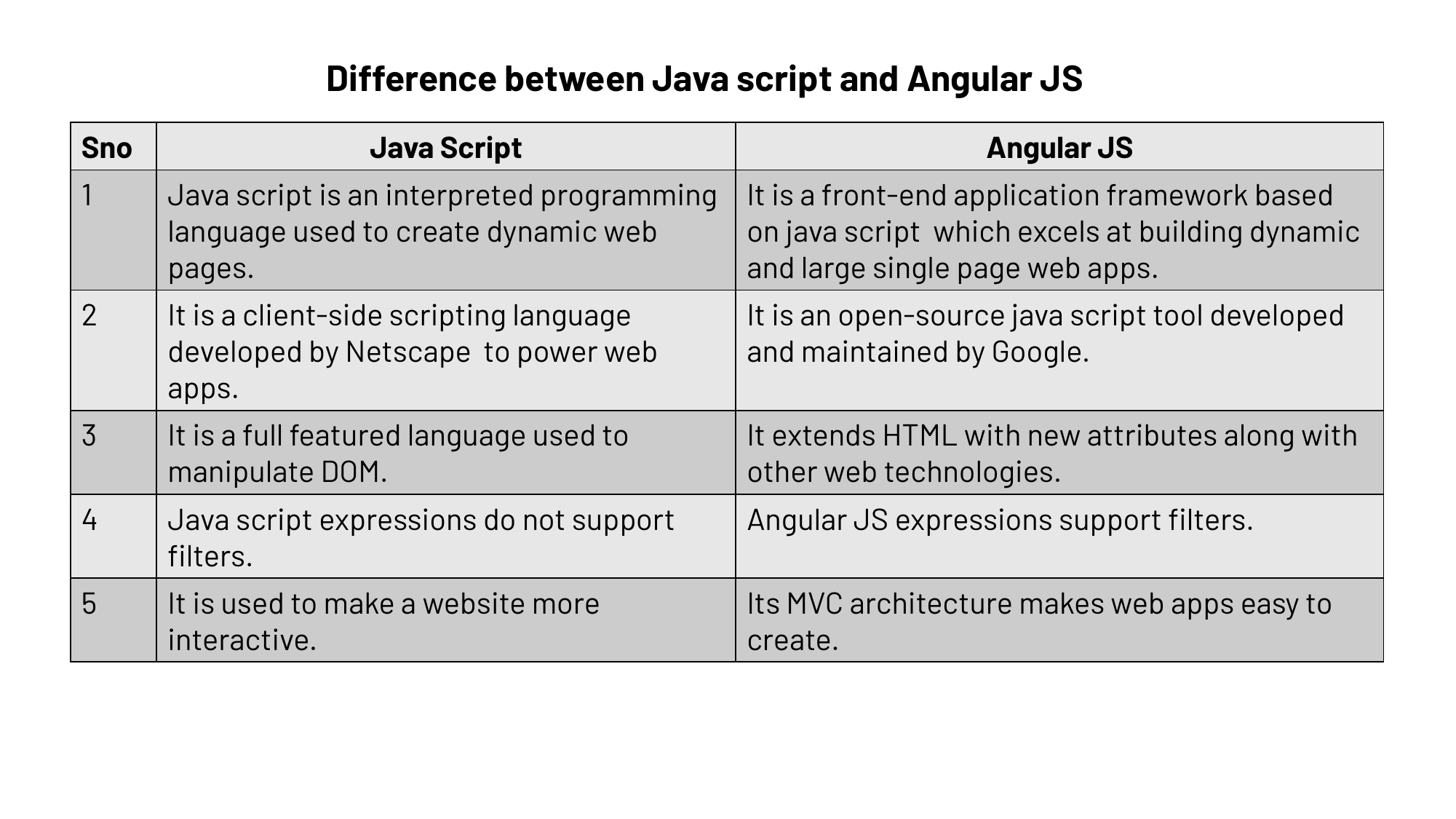

Difference between Java script and Angular JS
| Sno | Java Script | Angular JS |
| --- | --- | --- |
| 1 | Java script is an interpreted programming language used to create dynamic web pages. | It is a front-end application framework based on java script which excels at building dynamic and large single page web apps. |
| 2 | It is a client-side scripting language developed by Netscape to power web apps. | It is an open-source java script tool developed and maintained by Google. |
| 3 | It is a full featured language used to manipulate DOM. | It extends HTML with new attributes along with other web technologies. |
| 4 | Java script expressions do not support filters. | Angular JS expressions support filters. |
| 5 | It is used to make a website more interactive. | Its MVC architecture makes web apps easy to create. |